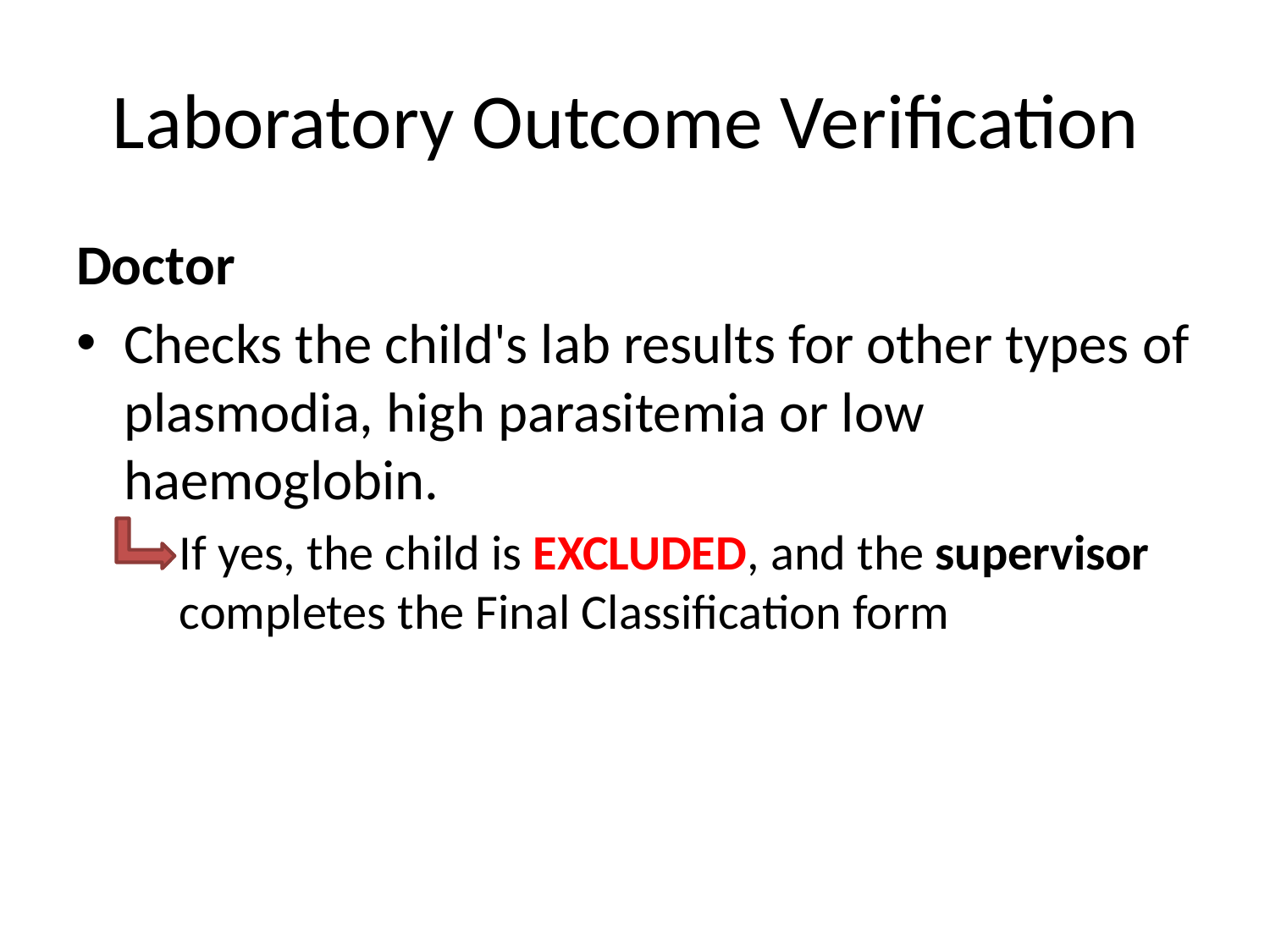

# Laboratory Outcome Verification
Doctor
Checks the child's lab results for other types of plasmodia, high parasitemia or low haemoglobin.
If yes, the child is EXCLUDED, and the supervisor completes the Final Classification form